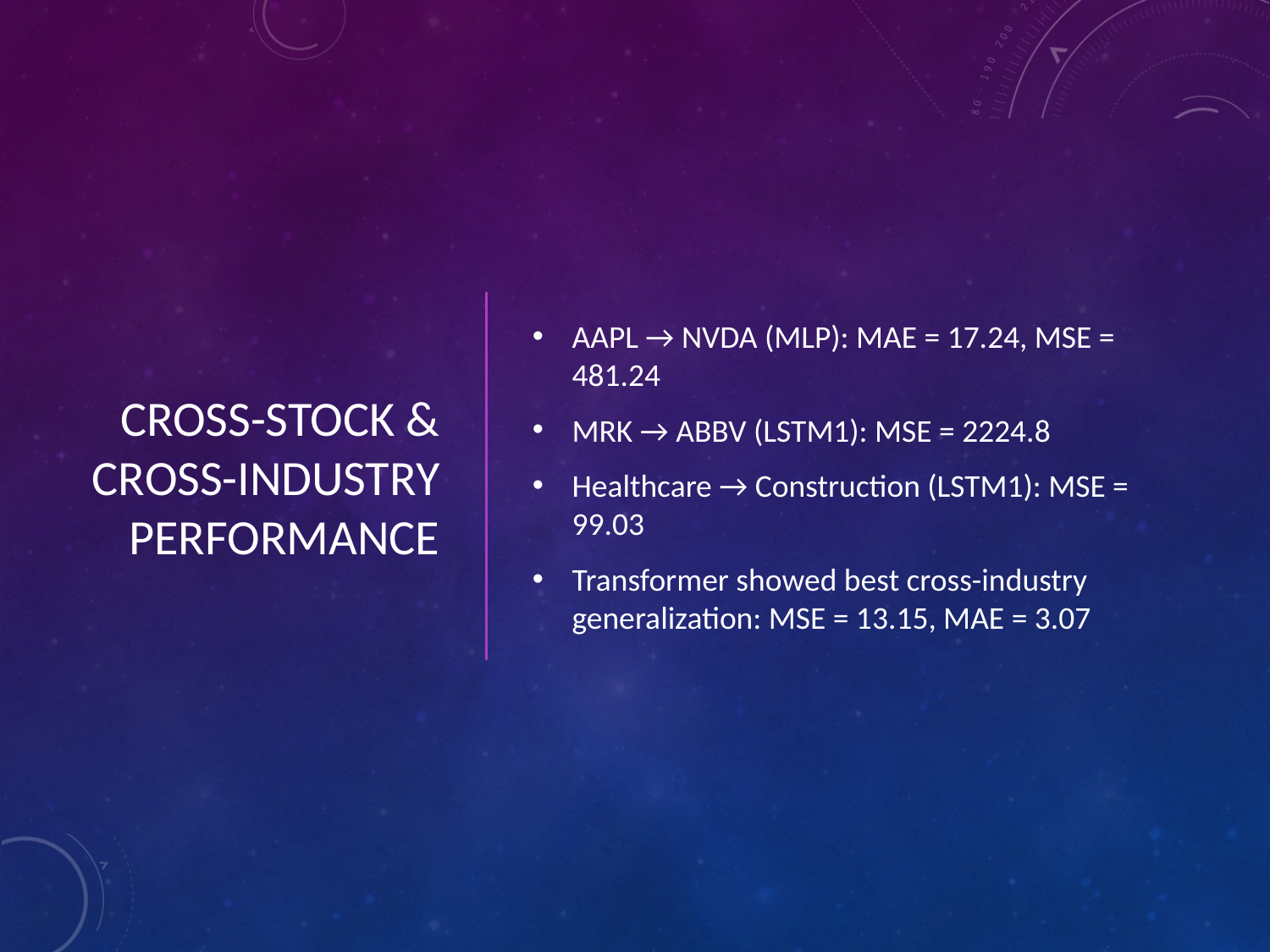

# Cross-Stock & Cross-Industry Performance
AAPL → NVDA (MLP): MAE = 17.24, MSE = 481.24
MRK → ABBV (LSTM1): MSE = 2224.8
Healthcare → Construction (LSTM1): MSE = 99.03
Transformer showed best cross-industry generalization: MSE = 13.15, MAE = 3.07